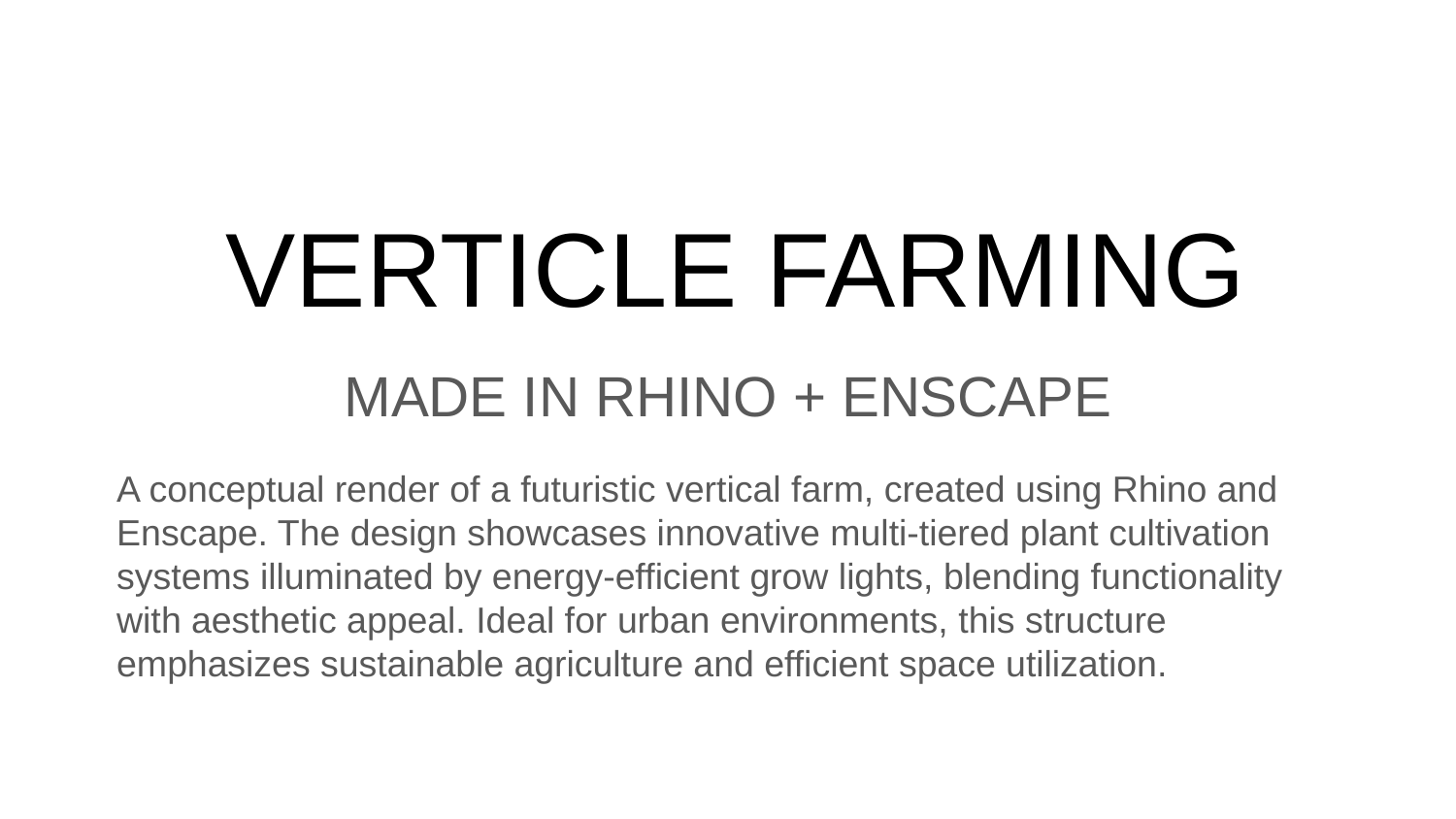

# VERTICLE FARMING
MADE IN RHINO + ENSCAPE
A conceptual render of a futuristic vertical farm, created using Rhino and Enscape. The design showcases innovative multi-tiered plant cultivation systems illuminated by energy-efficient grow lights, blending functionality with aesthetic appeal. Ideal for urban environments, this structure emphasizes sustainable agriculture and efficient space utilization.